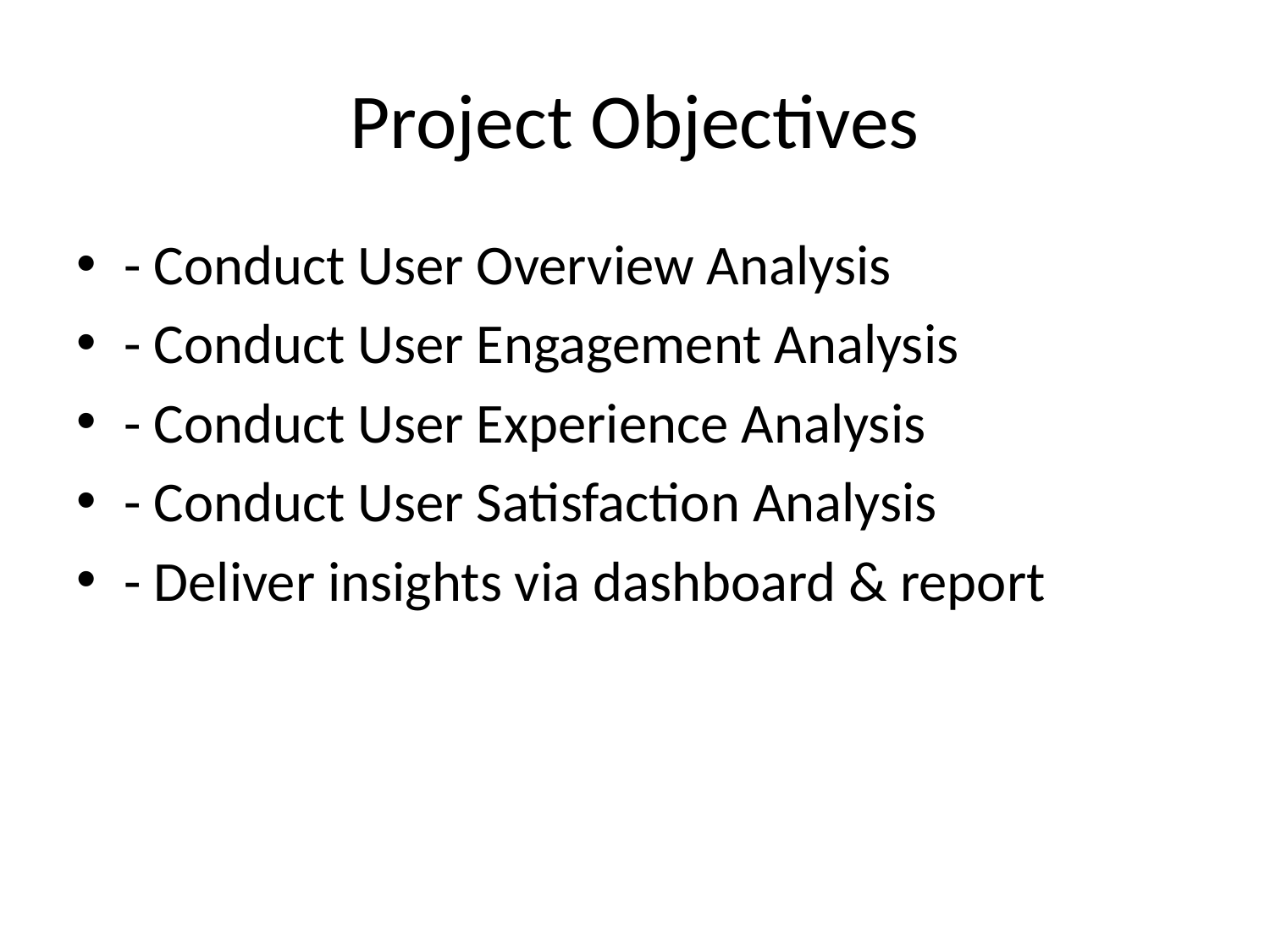

# Project Objectives
- Conduct User Overview Analysis
- Conduct User Engagement Analysis
- Conduct User Experience Analysis
- Conduct User Satisfaction Analysis
- Deliver insights via dashboard & report